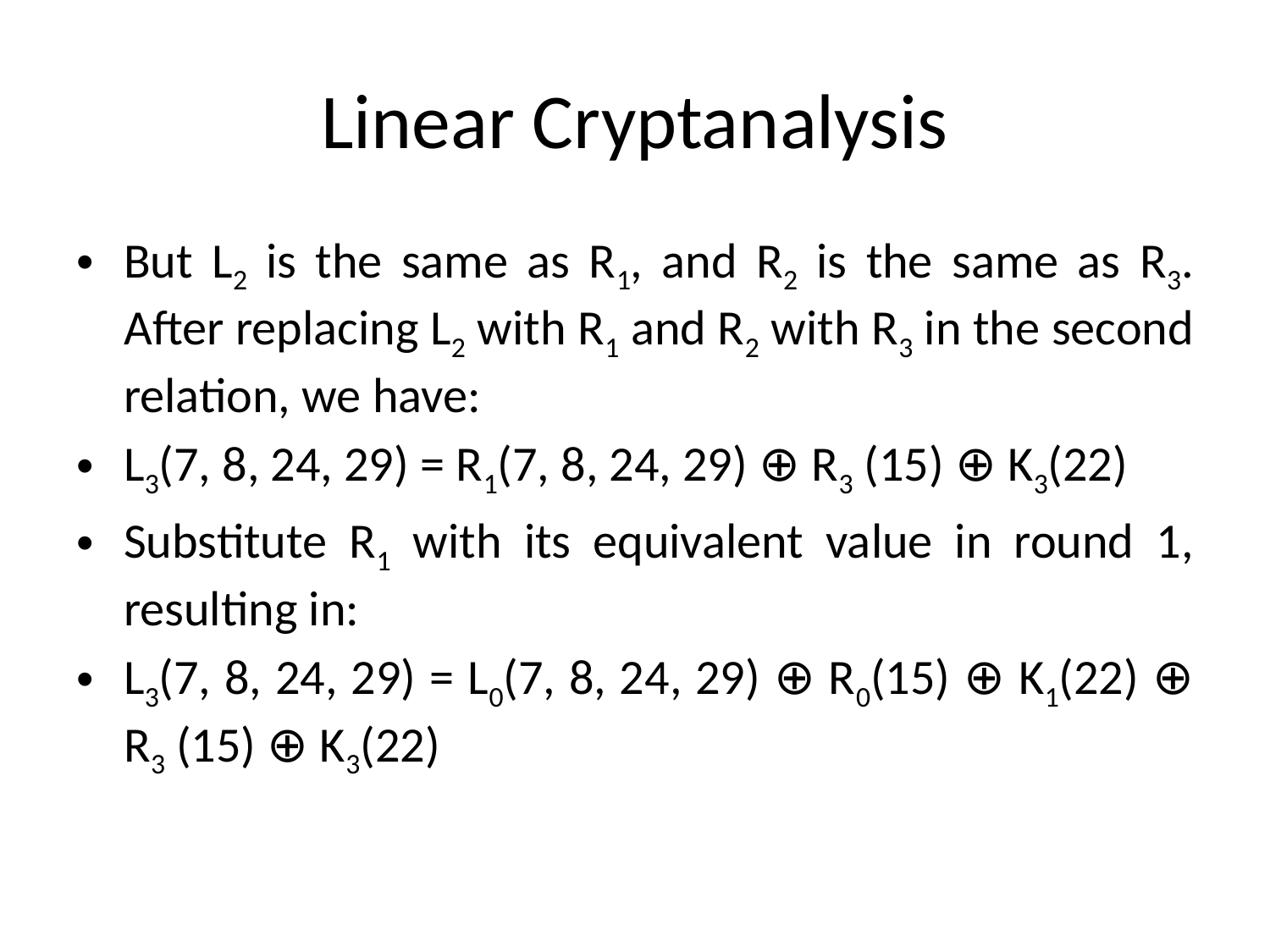

# Linear Cryptanalysis
But L2 is the same as R1, and R2 is the same as R3. After replacing L2 with R1 and R2 with R3 in the second relation, we have:
L3(7, 8, 24, 29) = R1(7, 8, 24, 29) ⊕ R3 (15) ⊕ K3(22)
Substitute R1 with its equivalent value in round 1, resulting in:
L3(7, 8, 24, 29) = L0(7, 8, 24, 29) ⊕ R0(15) ⊕ K1(22) ⊕ R3 (15) ⊕ K3(22)